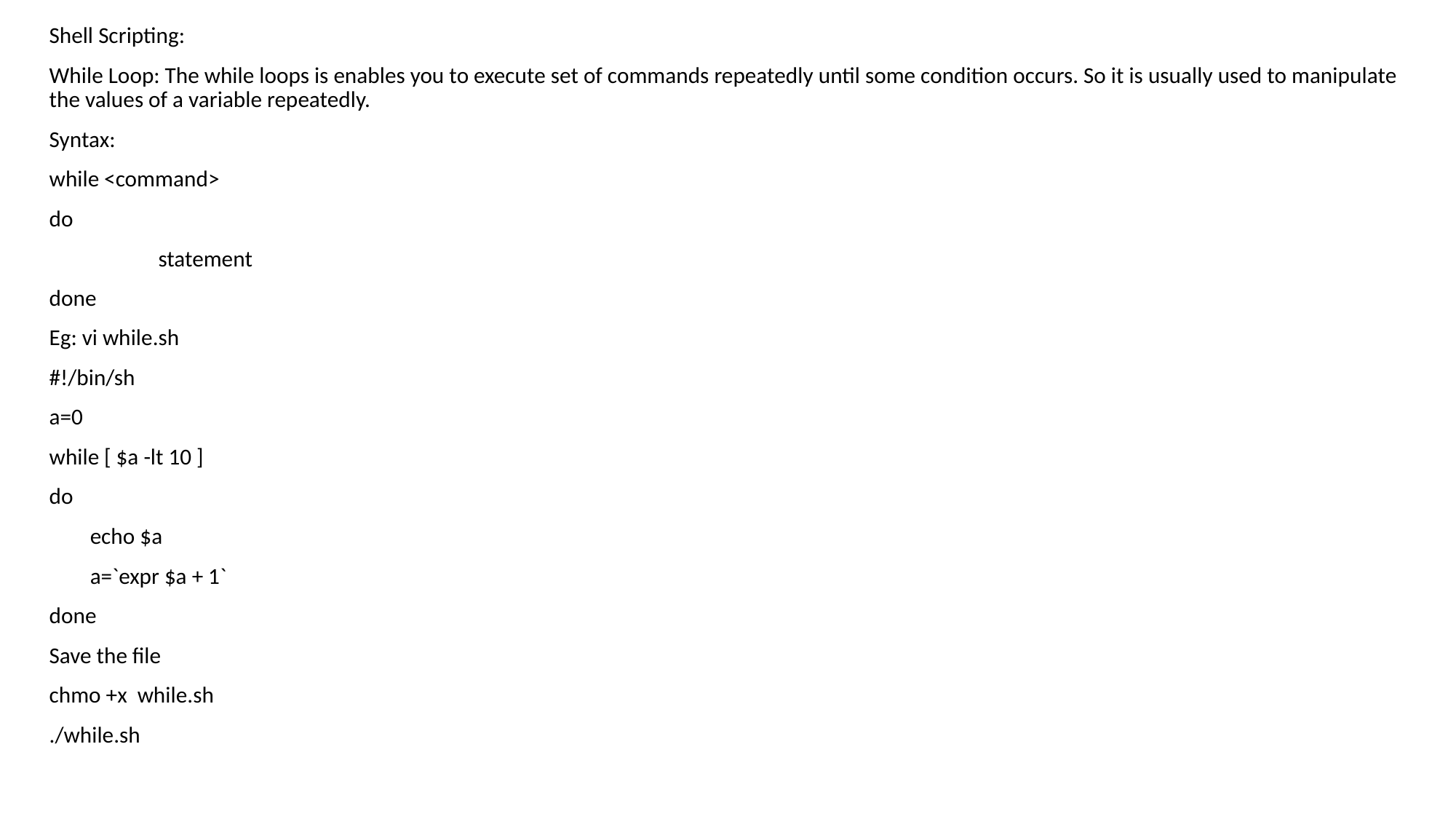

Shell Scripting:
While Loop: The while loops is enables you to execute set of commands repeatedly until some condition occurs. So it is usually used to manipulate the values of a variable repeatedly.
Syntax:
while <command>
do
	statement
done
Eg: vi while.sh
#!/bin/sh
a=0
while [ $a -lt 10 ]
do
        echo $a
        a=`expr $a + 1`
done
Save the file
chmo +x  while.sh
./while.sh